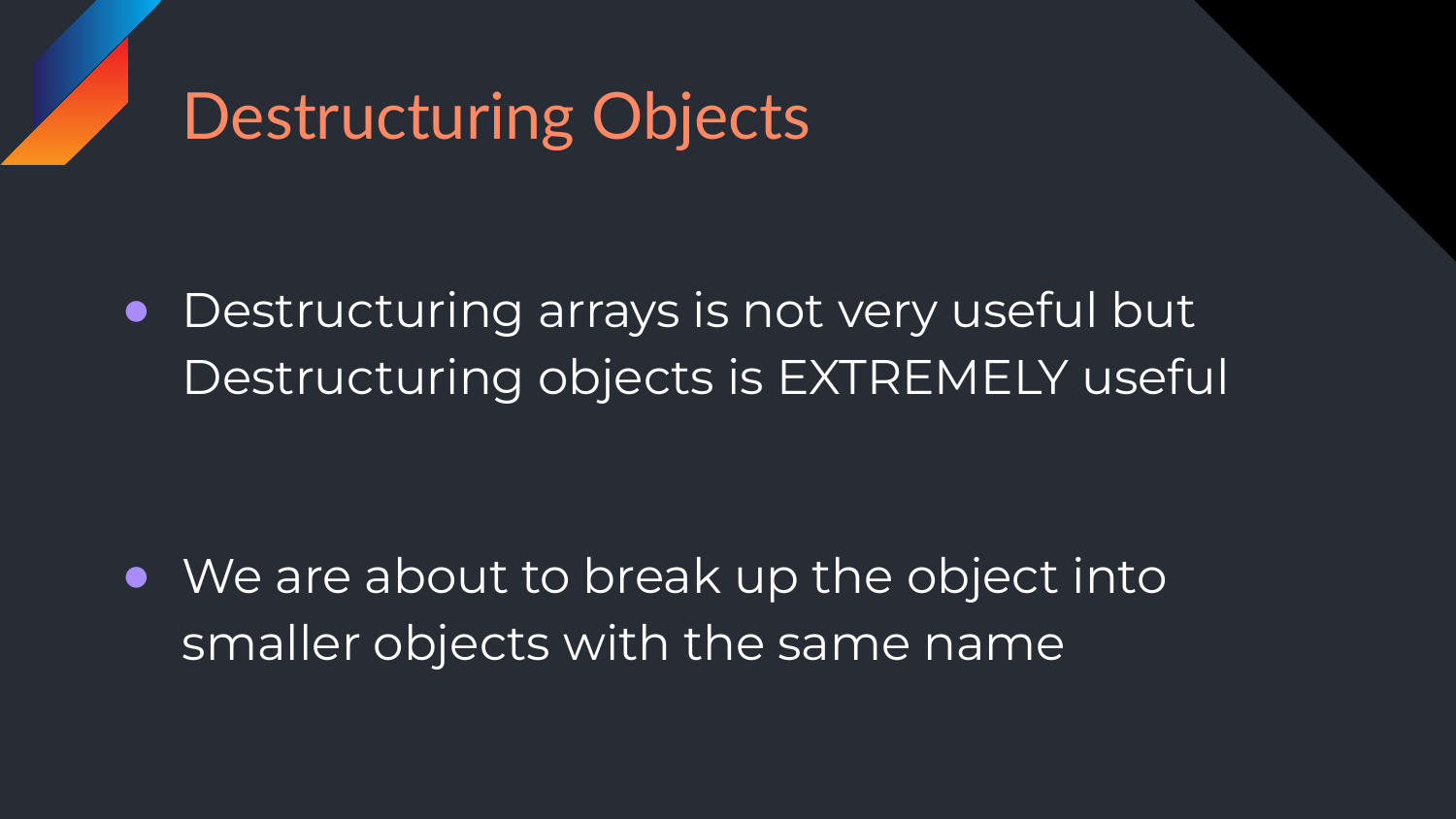

# Destructuring Objects
Destructuring arrays is not very useful but Destructuring objects is EXTREMELY useful

We are about to break up the object into smaller objects with the same name